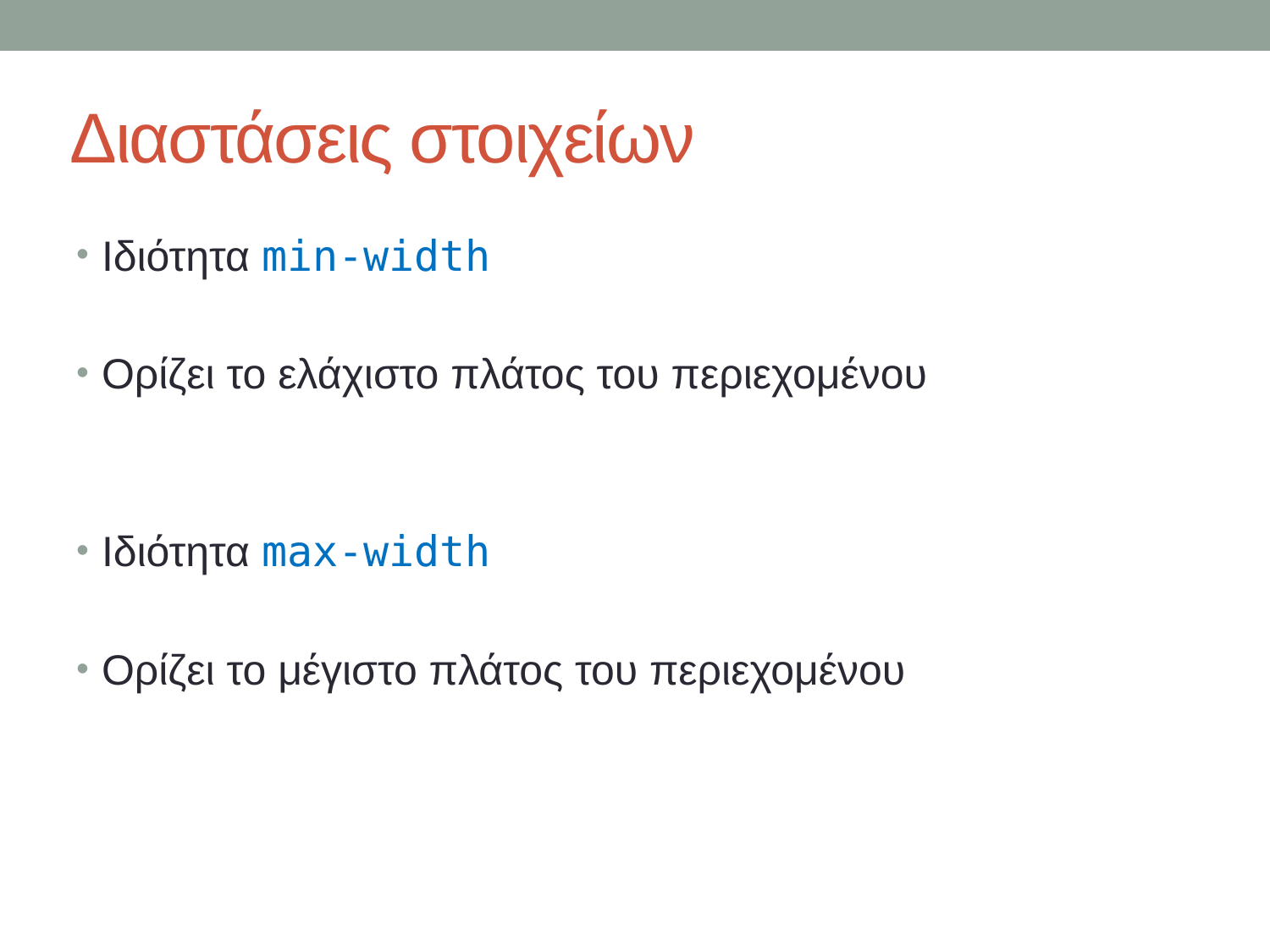

# Διαστάσεις στοιχείων
Ιδιότητα min-width

Ορίζει το ελάχιστο πλάτος του περιεχομένου

Ιδιότητα max-width

Ορίζει το μέγιστο πλάτος του περιεχομένου